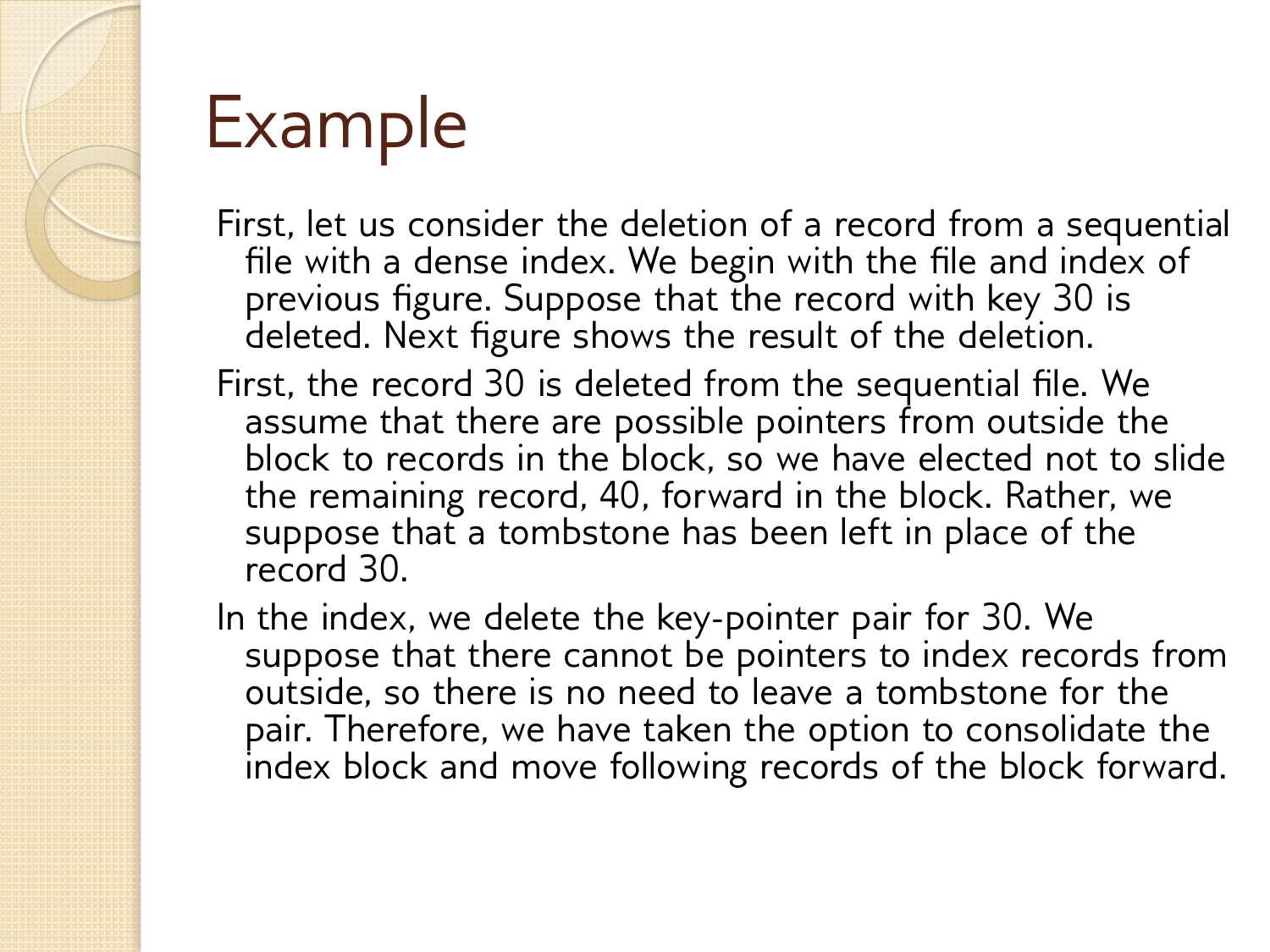

# Example
First, let us consider the deletion of a record from a sequential file with a dense index. We begin with the file and index of previous figure. Suppose that the record with key 30 is deleted. Next figure shows the result of the deletion.
First, the record 30 is deleted from the sequential file. We assume that there are possible pointers from outside the block to records in the block, so we have elected not to slide the remaining record, 40, forward in the block. Rather, we suppose that a tombstone has been left in place of the record 30.
In the index, we delete the key-pointer pair for 30. We suppose that there cannot be pointers to index records from outside, so there is no need to leave a tombstone for the pair. Therefore, we have taken the option to consolidate the index block and move following records of the block forward.